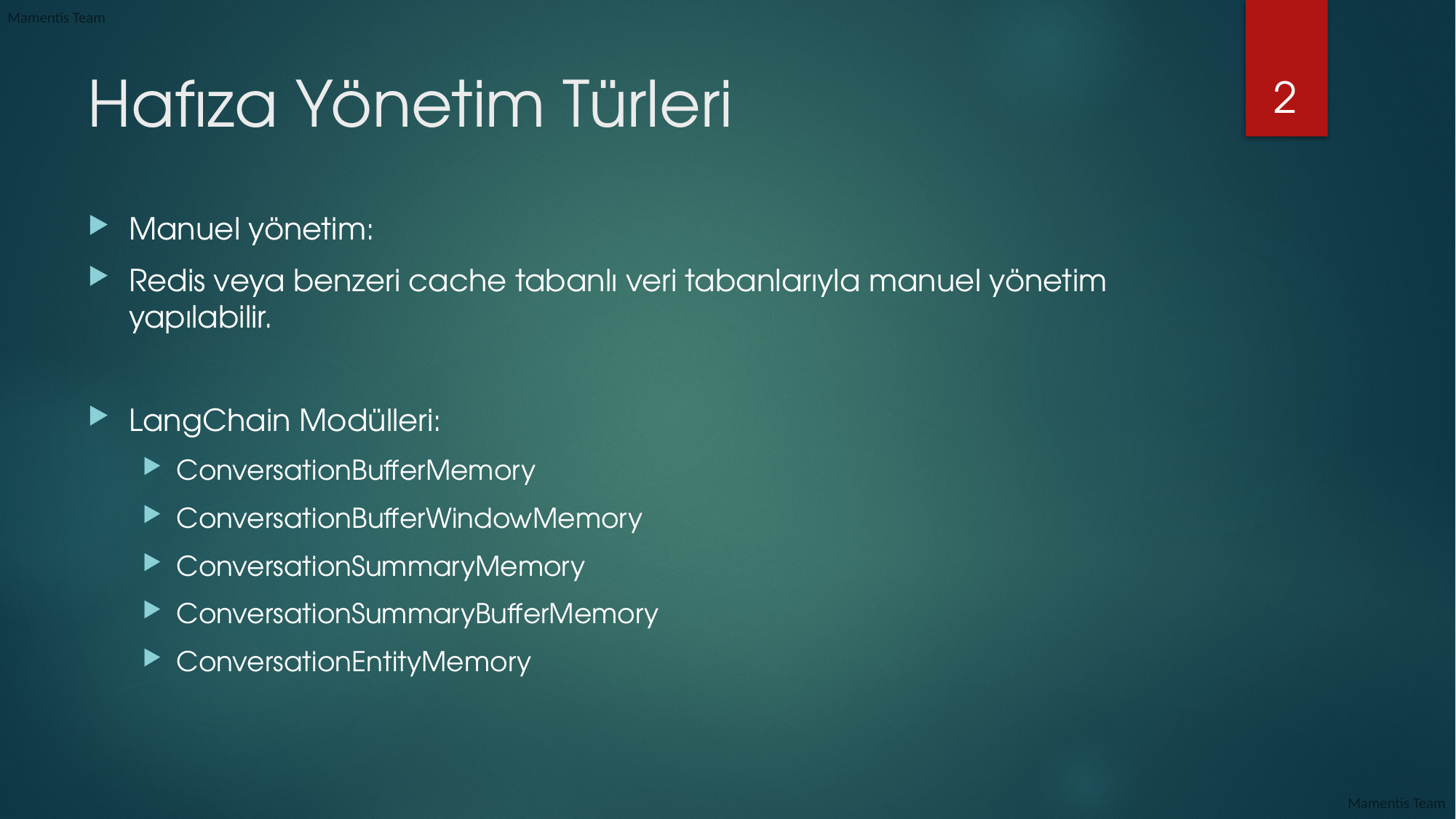

2
# Hafıza Yönetim Türleri
Manuel yönetim:
Redis veya benzeri cache tabanlı veri tabanlarıyla manuel yönetim yapılabilir.

LangChain Modülleri:
ConversationBufferMemory
ConversationBufferWindowMemory
ConversationSummaryMemory
ConversationSummaryBufferMemory
ConversationEntityMemory